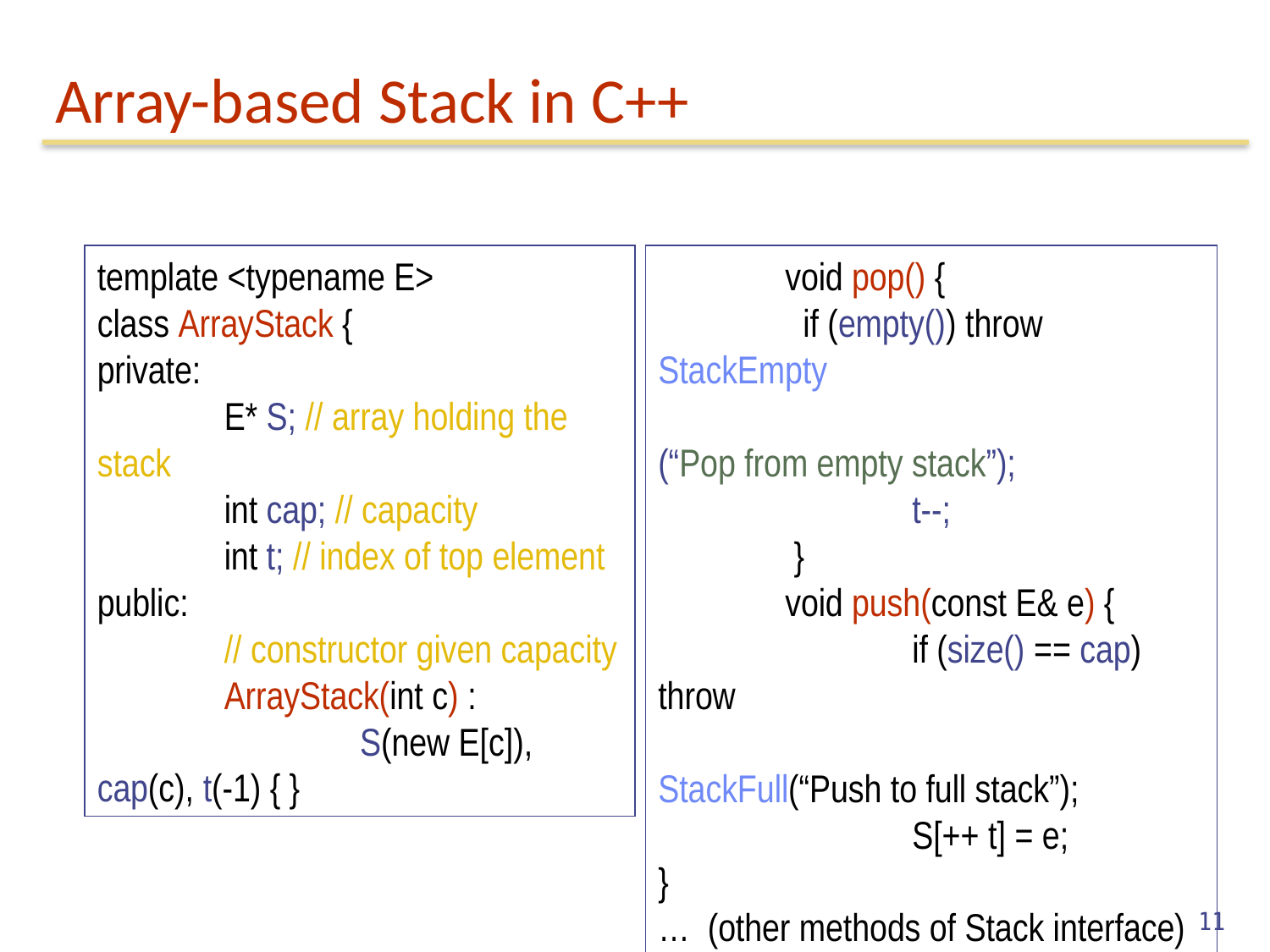

# Array-based Stack in C++

template <typename E>
class ArrayStack {
private:
	E* S; // array holding the stack
	int cap; // capacity
	int t; // index of top element
public:
	// constructor given capacity
	ArrayStack(int c) :
		 S(new E[c]), cap(c), t(-1) { }
	void pop() {
	  if (empty()) throw StackEmpty
				(“Pop from empty stack”);
		t--;
	 }
	void push(const E& e) {
		if (size() == cap) throw
			 StackFull(“Push to full stack”);
		S[++ t] = e;
}
…  (other methods of Stack interface)
11